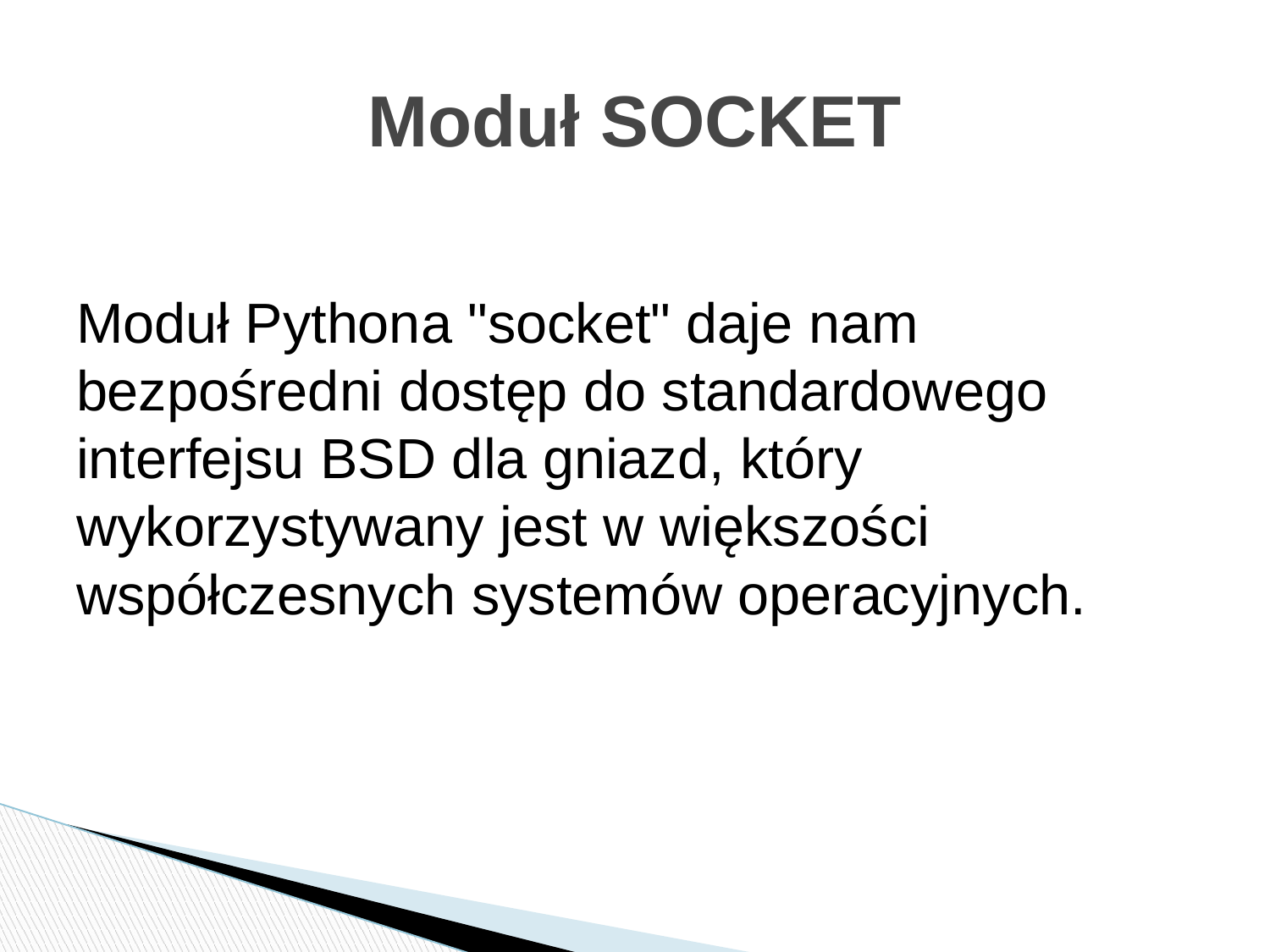

# Moduł SOCKET

Moduł Pythona "socket" daje nam bezpośredni dostęp do standardowego interfejsu BSD dla gniazd, który wykorzystywany jest w większości współczesnych systemów operacyjnych.